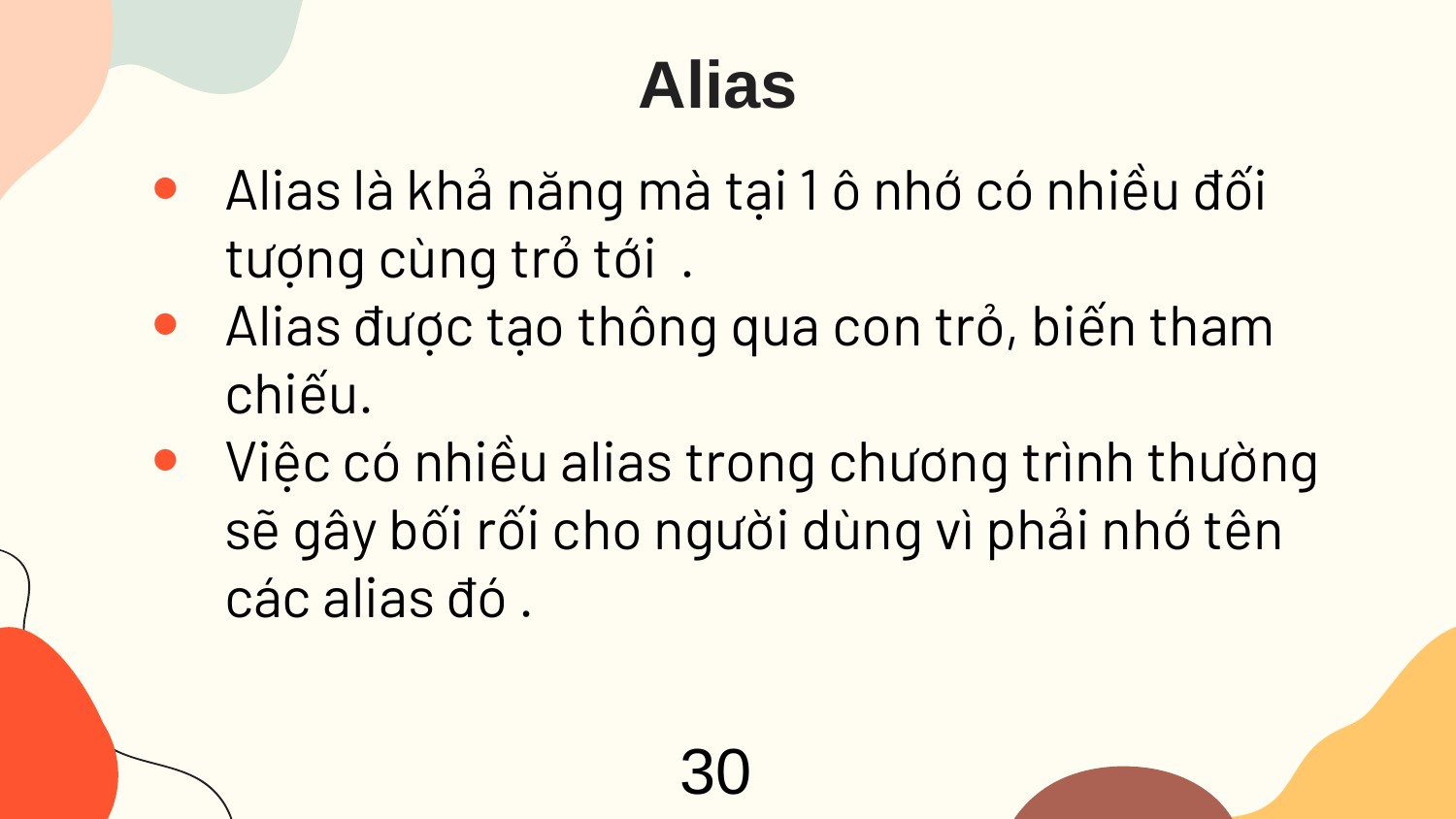

# Alias
Alias là khả năng mà tại 1 ô nhớ có nhiều đối tượng cùng trỏ tới  .
Alias được tạo thông qua con trỏ, biến tham chiếu.
Việc có nhiều alias trong chương trình thường sẽ gây bối rối cho người dùng vì phải nhớ tên các alias đó .
30